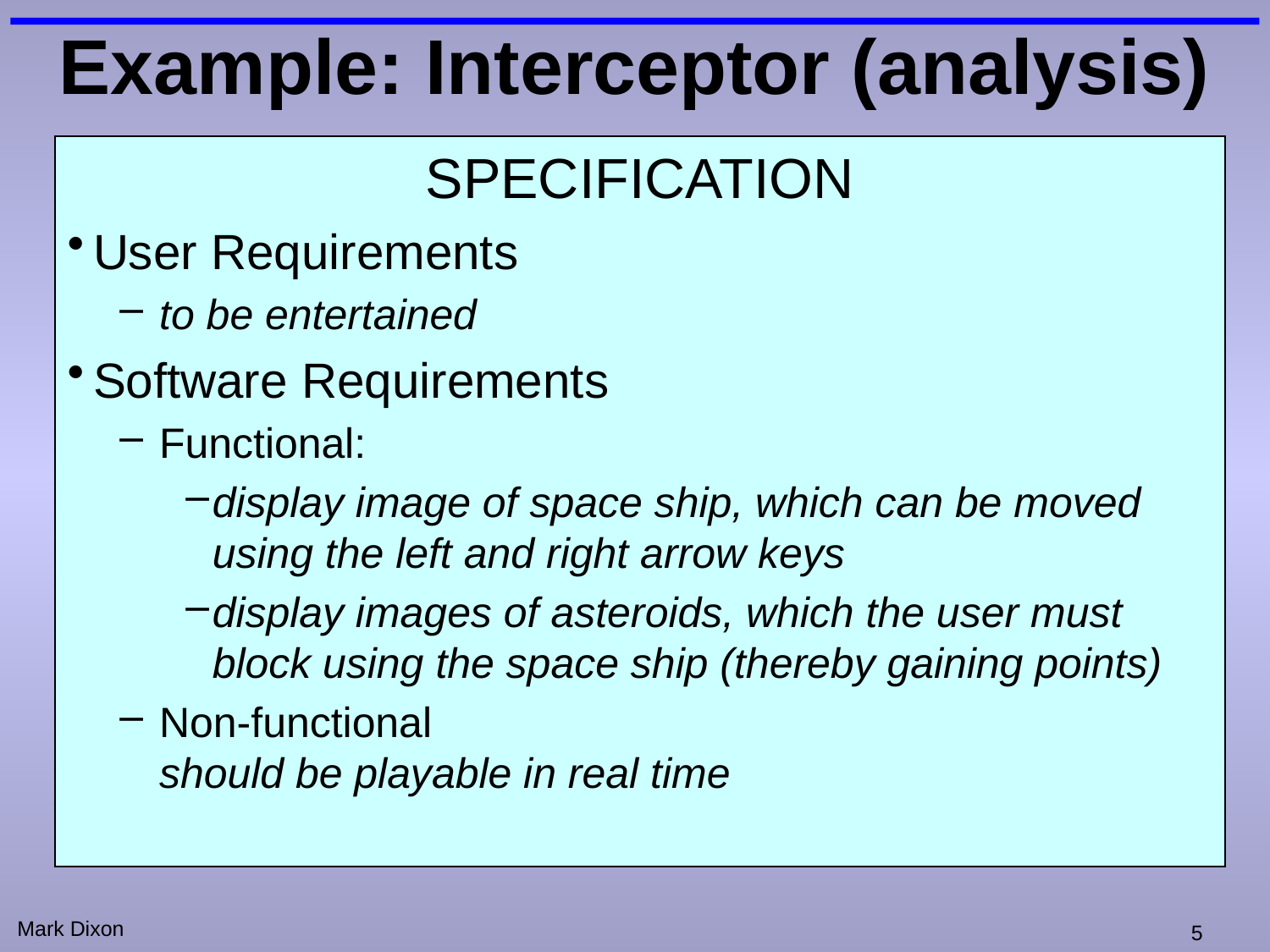

# Example: Interceptor (analysis)
SPECIFICATION
User Requirements
to be entertained
Software Requirements
Functional:
display image of space ship, which can be moved using the left and right arrow keys
display images of asteroids, which the user must block using the space ship (thereby gaining points)
Non-functional
should be playable in real time